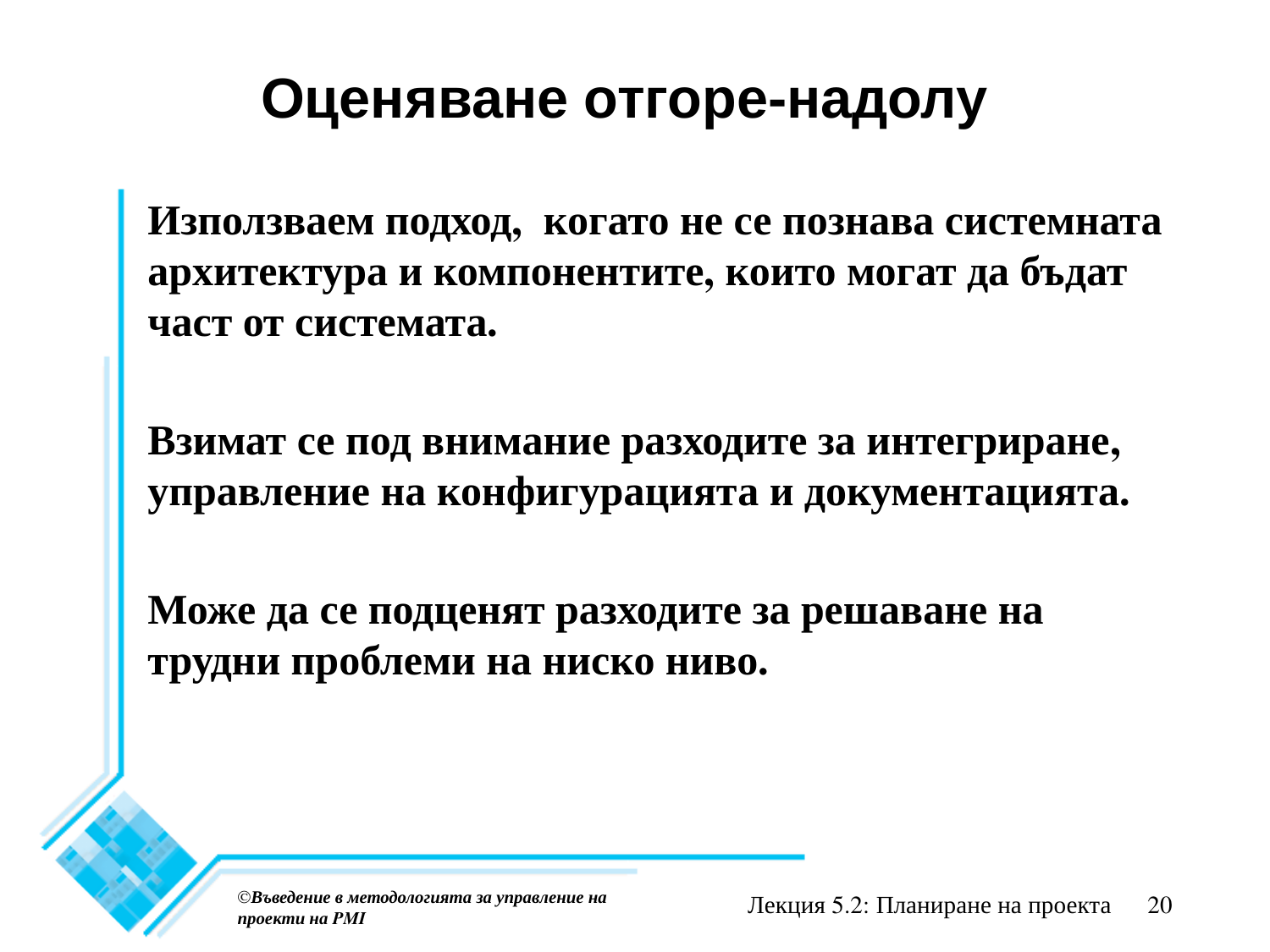

# Оценяване отгоре-надолу
Използваем подход,  когато не се познава системната архитектура и компонентите, които могат да бъдат част от системата.

Взимат се под внимание разходите за интегриране, управление на конфигурацията и документацията.

Може да се подценят разходите за решаване на трудни проблеми на ниско ниво.

©Въведение в методологията за управление на проекти на PMI

Лекция 5.2: Планиране на проекта
20